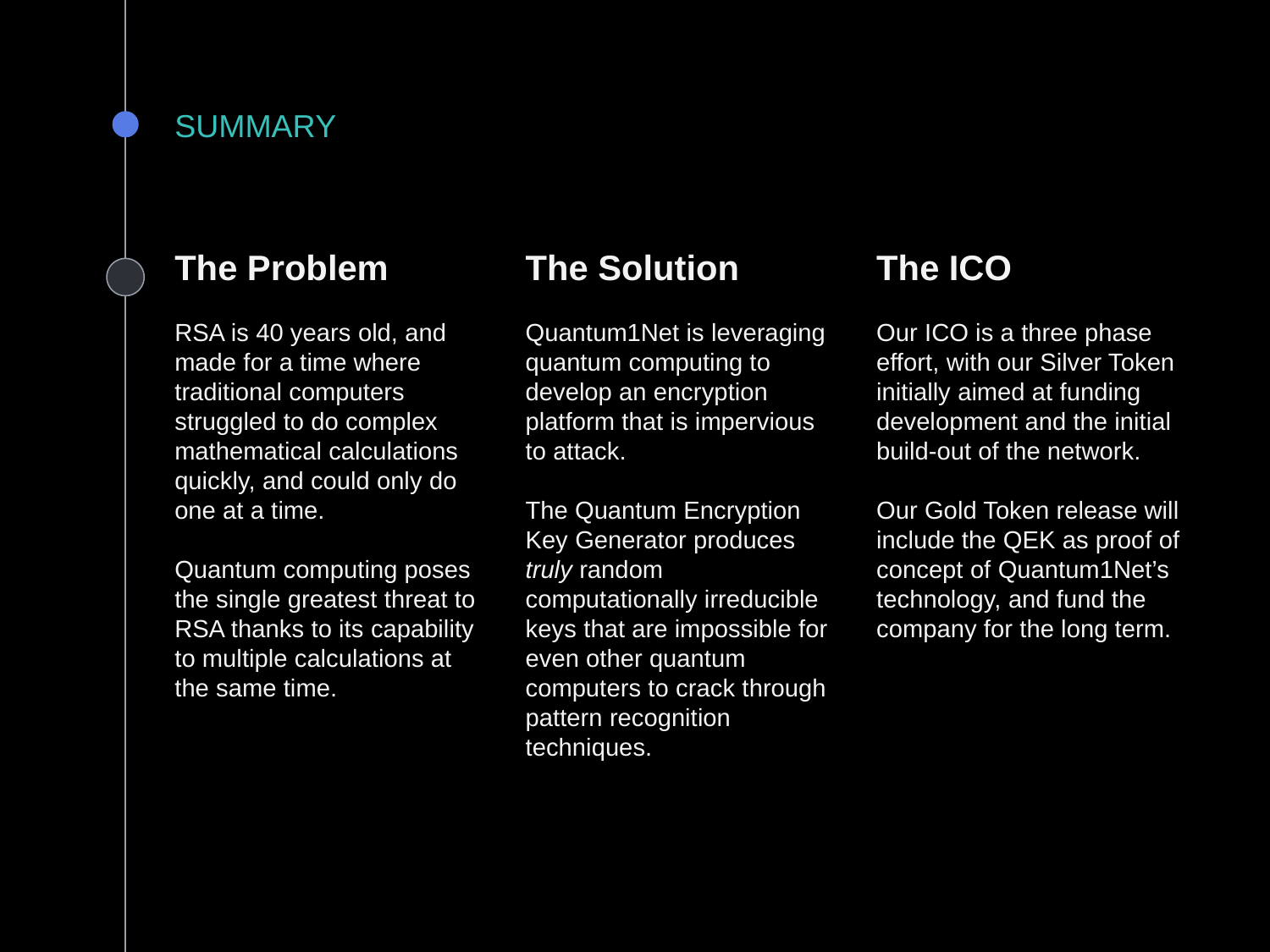

# SUMMARY
The Problem
RSA is 40 years old, and made for a time where traditional computers struggled to do complex mathematical calculations quickly, and could only do one at a time.

Quantum computing poses the single greatest threat to RSA thanks to its capability to multiple calculations at the same time.
The Solution
Quantum1Net is leveraging quantum computing to develop an encryption platform that is impervious to attack.

The Quantum Encryption Key Generator produces truly random computationally irreducible keys that are impossible for even other quantum computers to crack through pattern recognition techniques.
The ICO
Our ICO is a three phase effort, with our Silver Token initially aimed at funding development and the initial build-out of the network.

Our Gold Token release will include the QEK as proof of concept of Quantum1Net’s technology, and fund the company for the long term.